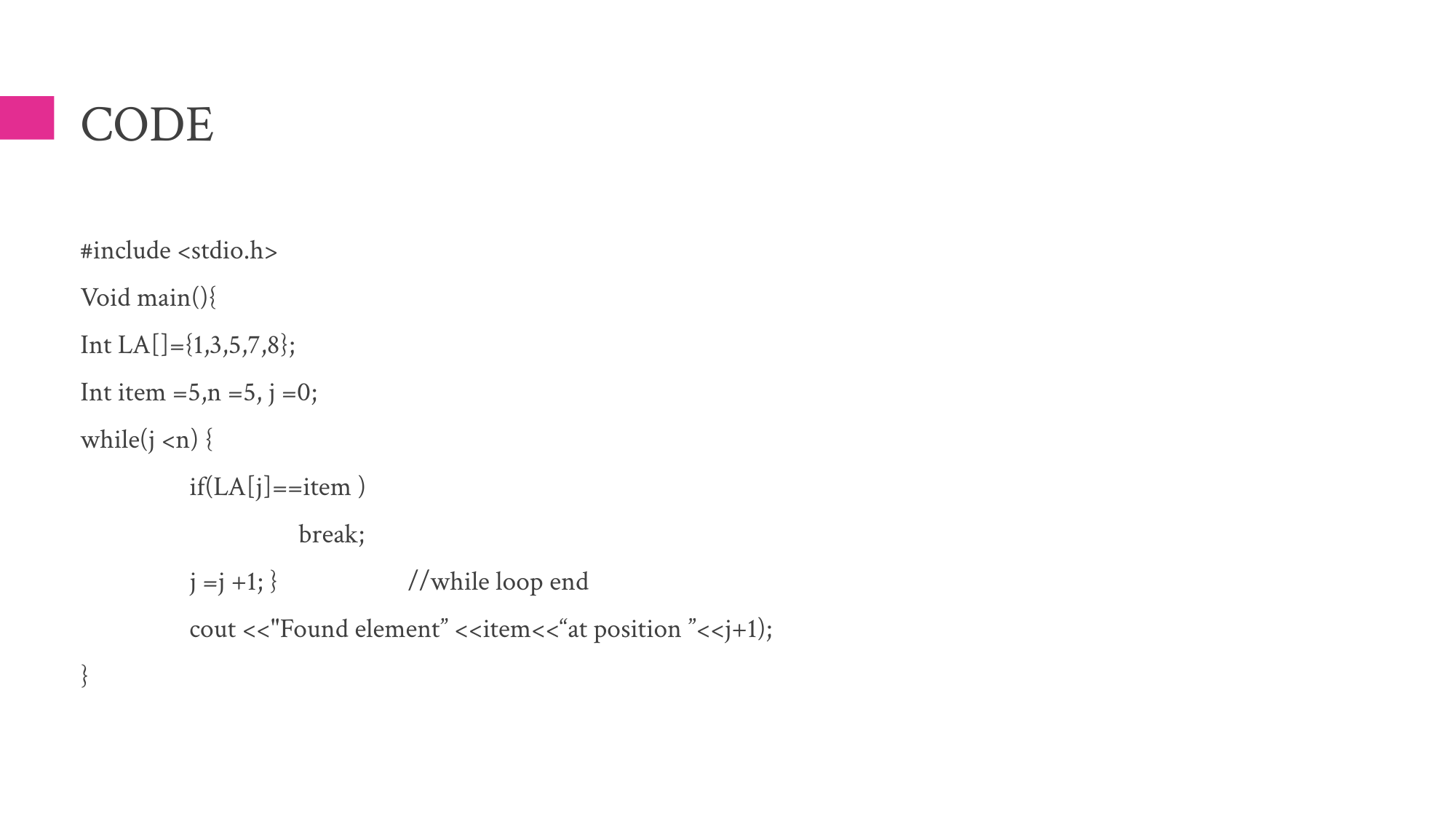

# CODE
#include <stdio.h>
Void main(){
Int LA[]={1,3,5,7,8};
Int item =5,n =5, j =0;
while(j <n) {
	if(LA[j]==item )
		break;
	j =j +1; }		//while loop end
 	cout <<"Found element” <<item<<“at position ”<<j+1);
}